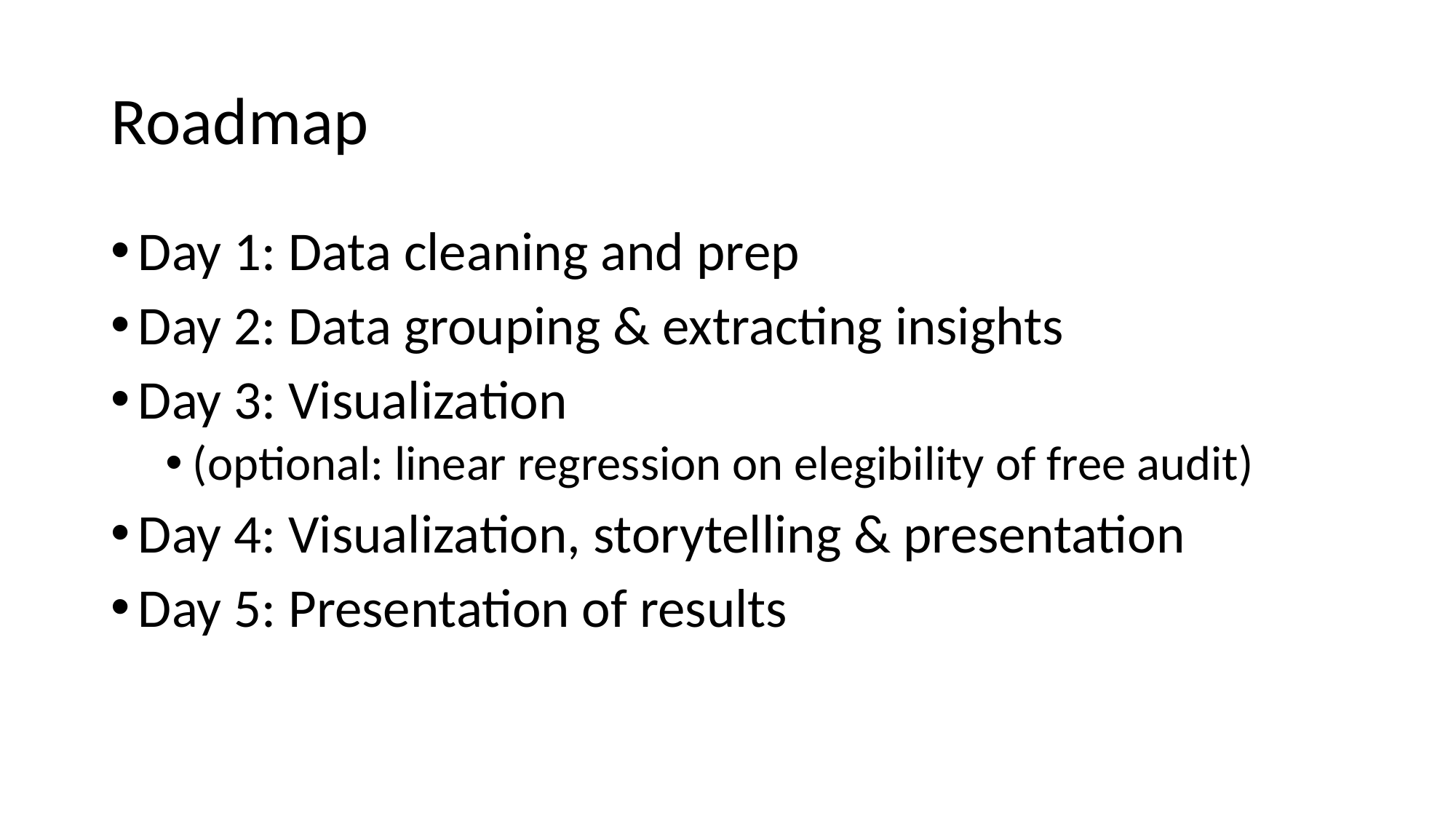

# Roadmap
Day 1: Data cleaning and prep
Day 2: Data grouping & extracting insights
Day 3: Visualization
(optional: linear regression on elegibility of free audit)
Day 4: Visualization, storytelling & presentation
Day 5: Presentation of results